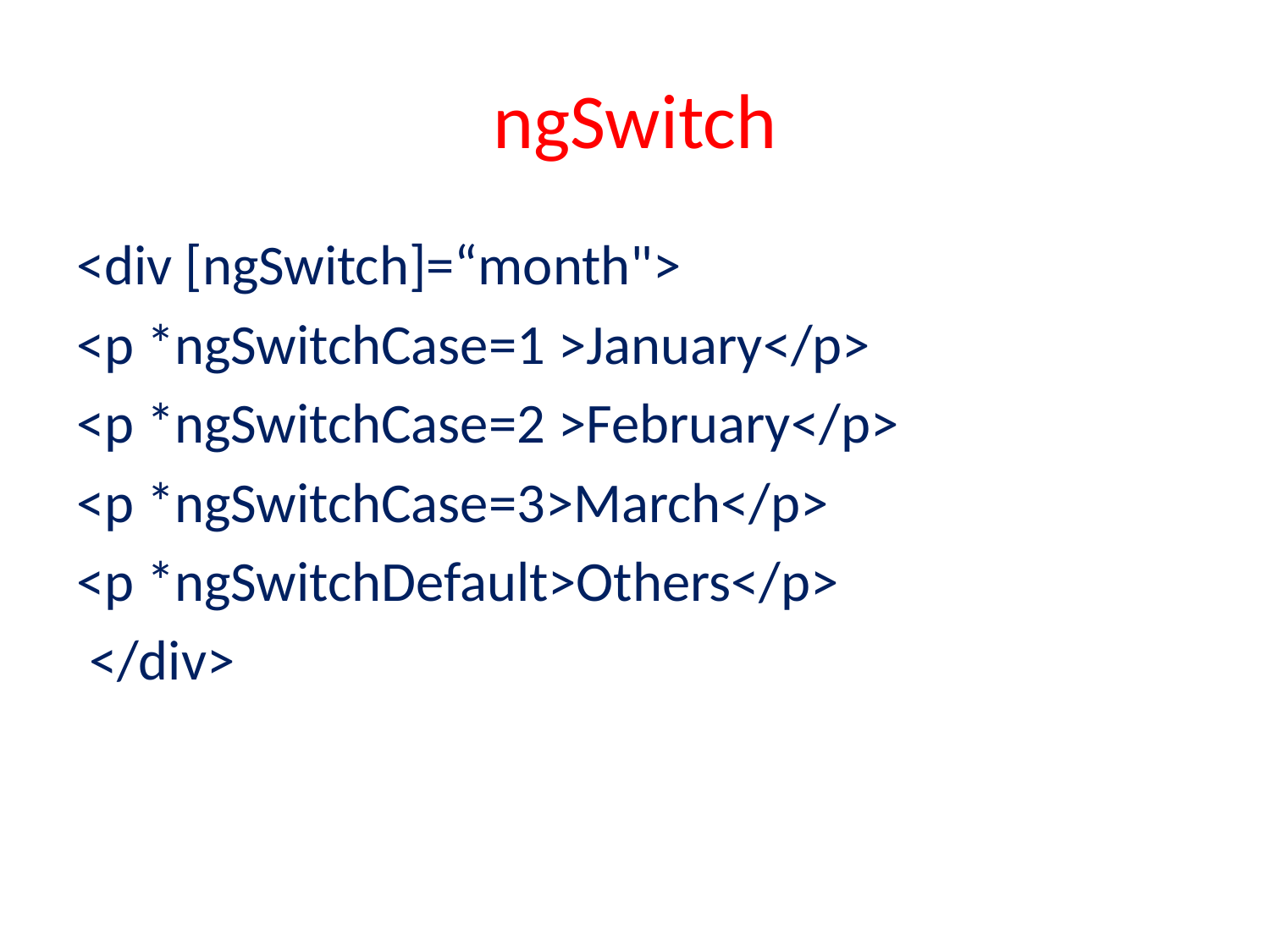

# ngSwitch
<div [ngSwitch]=“month">
<p *ngSwitchCase=1 >January</p>
<p *ngSwitchCase=2 >February</p>
<p *ngSwitchCase=3>March</p>
<p *ngSwitchDefault>Others</p>
 </div>